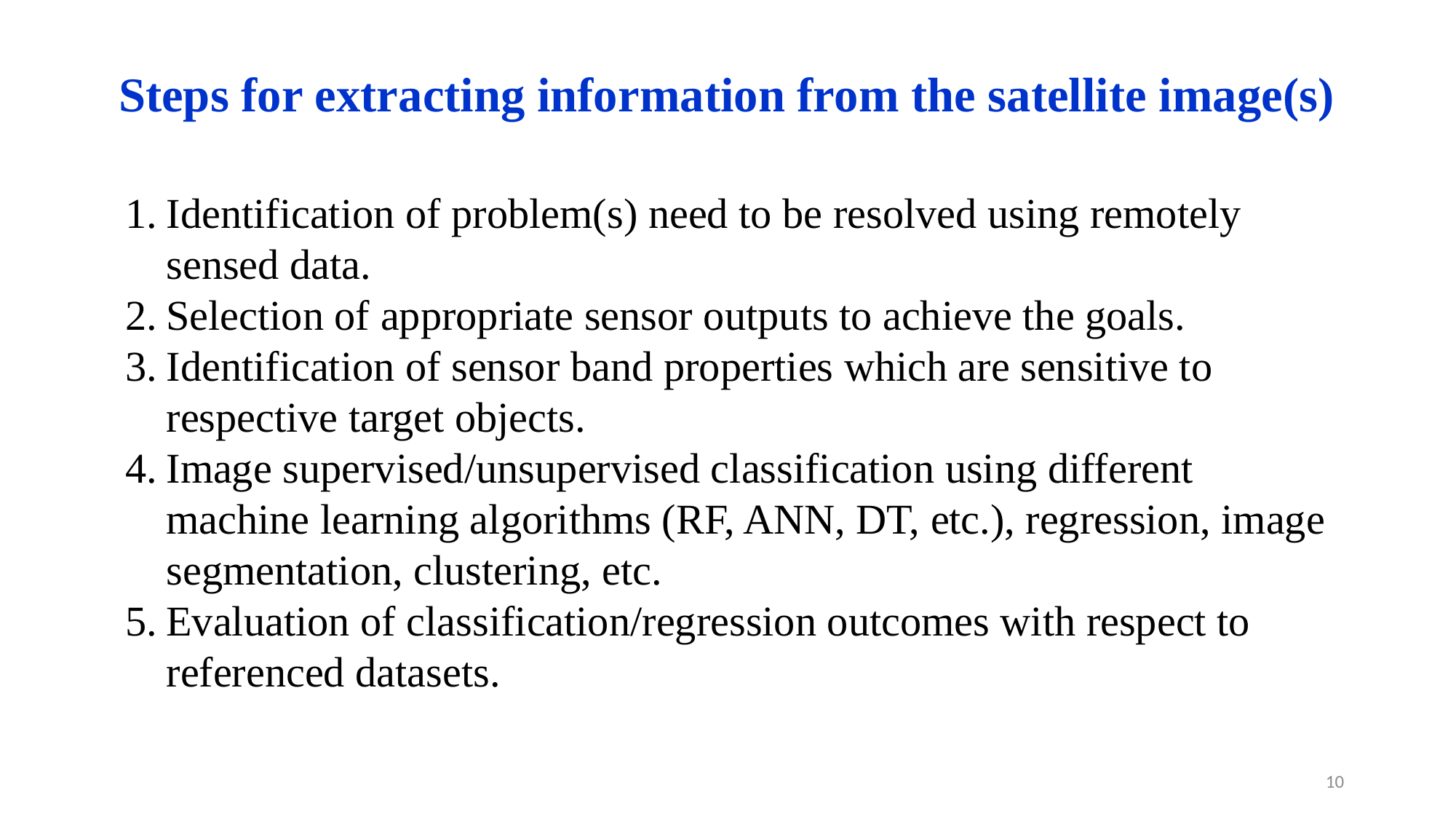

Steps for extracting information from the satellite image(s)
Identification of problem(s) need to be resolved using remotely sensed data.
Selection of appropriate sensor outputs to achieve the goals.
Identification of sensor band properties which are sensitive to respective target objects.
Image supervised/unsupervised classification using different machine learning algorithms (RF, ANN, DT, etc.), regression, image segmentation, clustering, etc.
Evaluation of classification/regression outcomes with respect to referenced datasets.
10